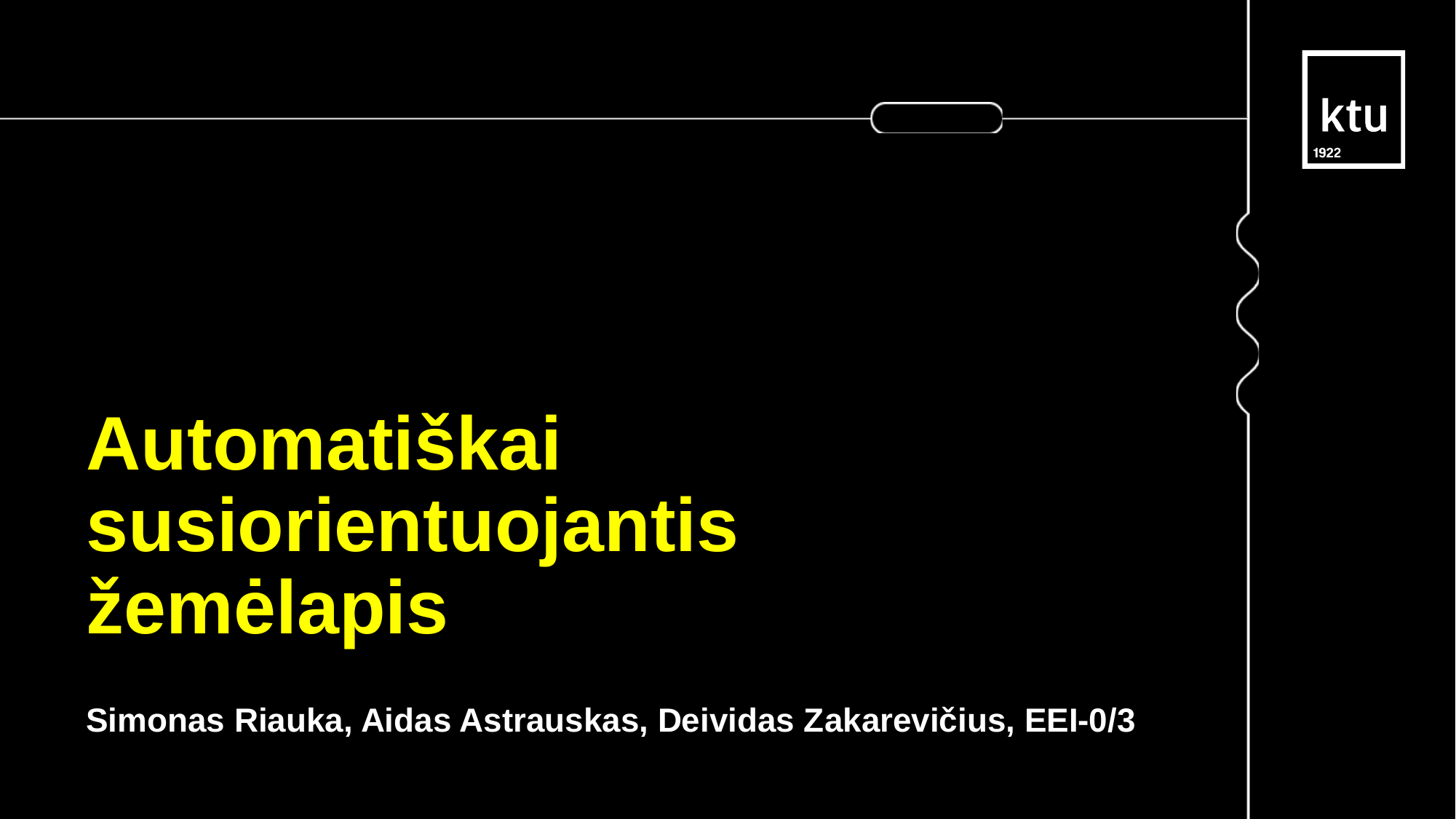

Automatiškai susiorientuojantis žemėlapis

Simonas Riauka, Aidas Astrauskas, Deividas Zakarevičius, EEI-0/3